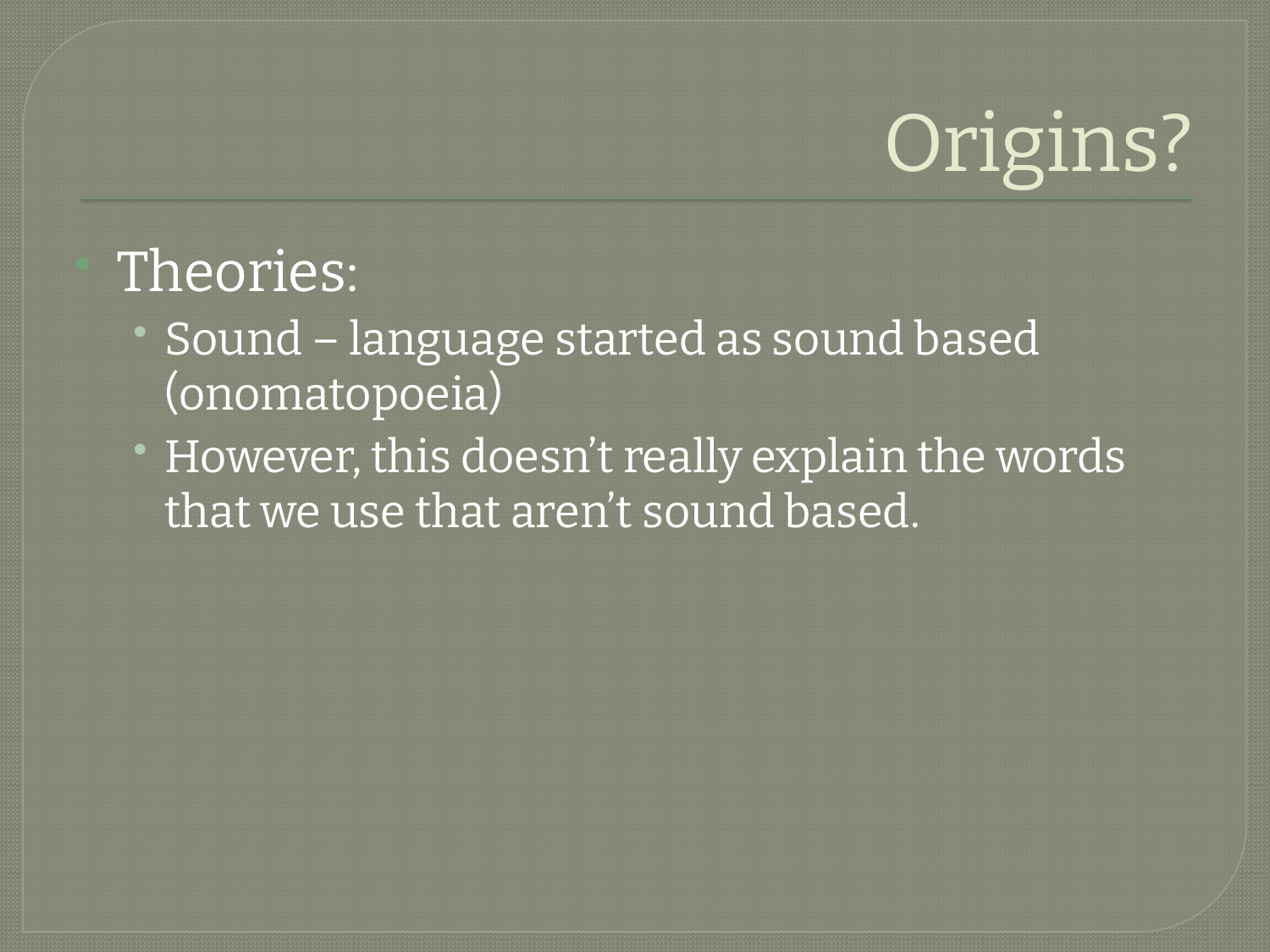

# Origins?
Theories:
Sound – language started as sound based (onomatopoeia)
However, this doesn’t really explain the words that we use that aren’t sound based.